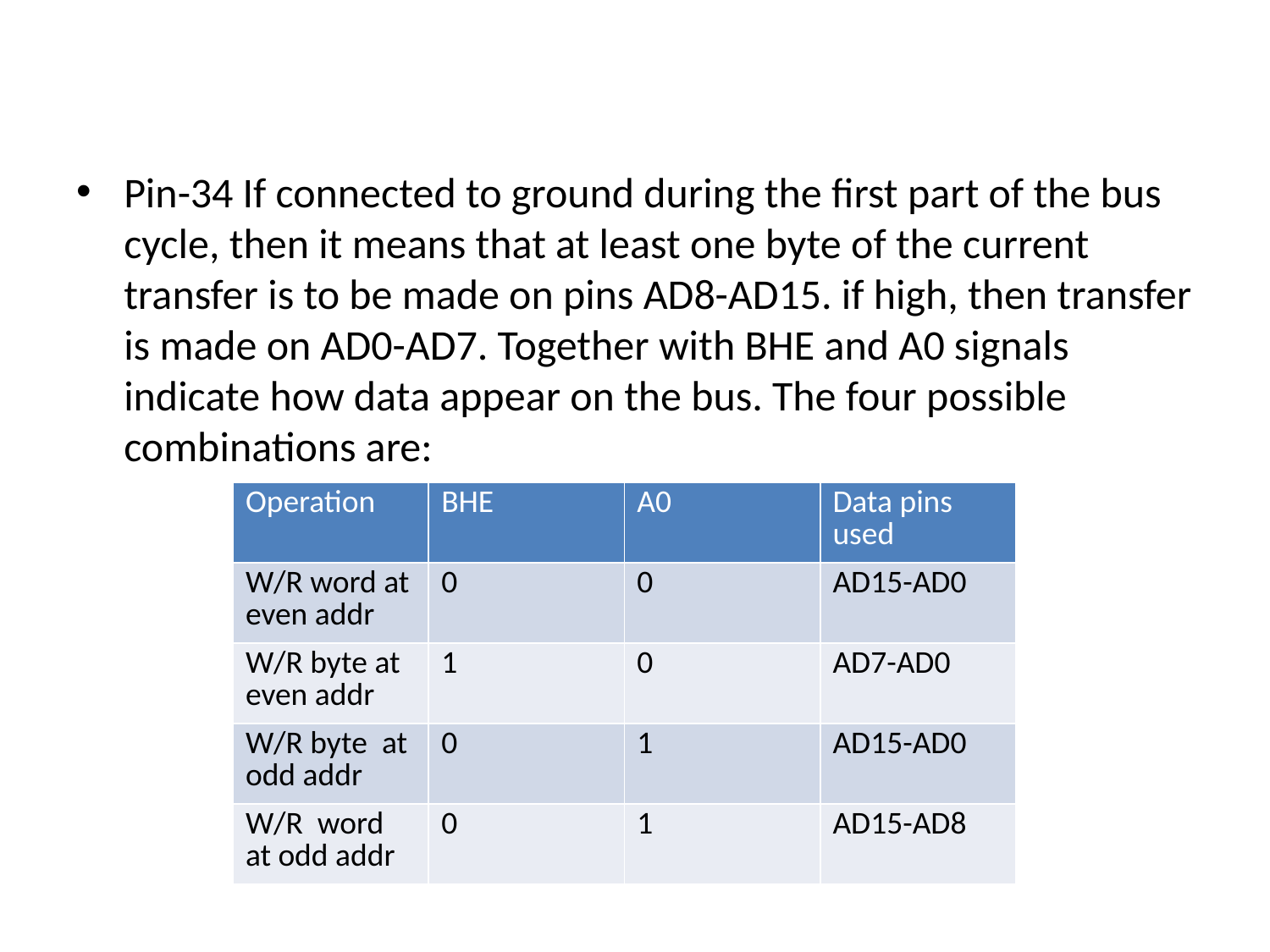

Pin-34 If connected to ground during the first part of the bus cycle, then it means that at least one byte of the current transfer is to be made on pins AD8-AD15. if high, then transfer is made on AD0-AD7. Together with BHE and A0 signals indicate how data appear on the bus. The four possible combinations are:

| Operation | BHE | A0 | Data pins used |
| --- | --- | --- | --- |
| W/R word at even addr | 0 | 0 | AD15-AD0 |
| W/R byte at even addr | 1 | 0 | AD7-AD0 |
| W/R byte at odd addr | 0 | 1 | AD15-AD0 |
| W/R word at odd addr | 0 | 1 | AD15-AD8 |